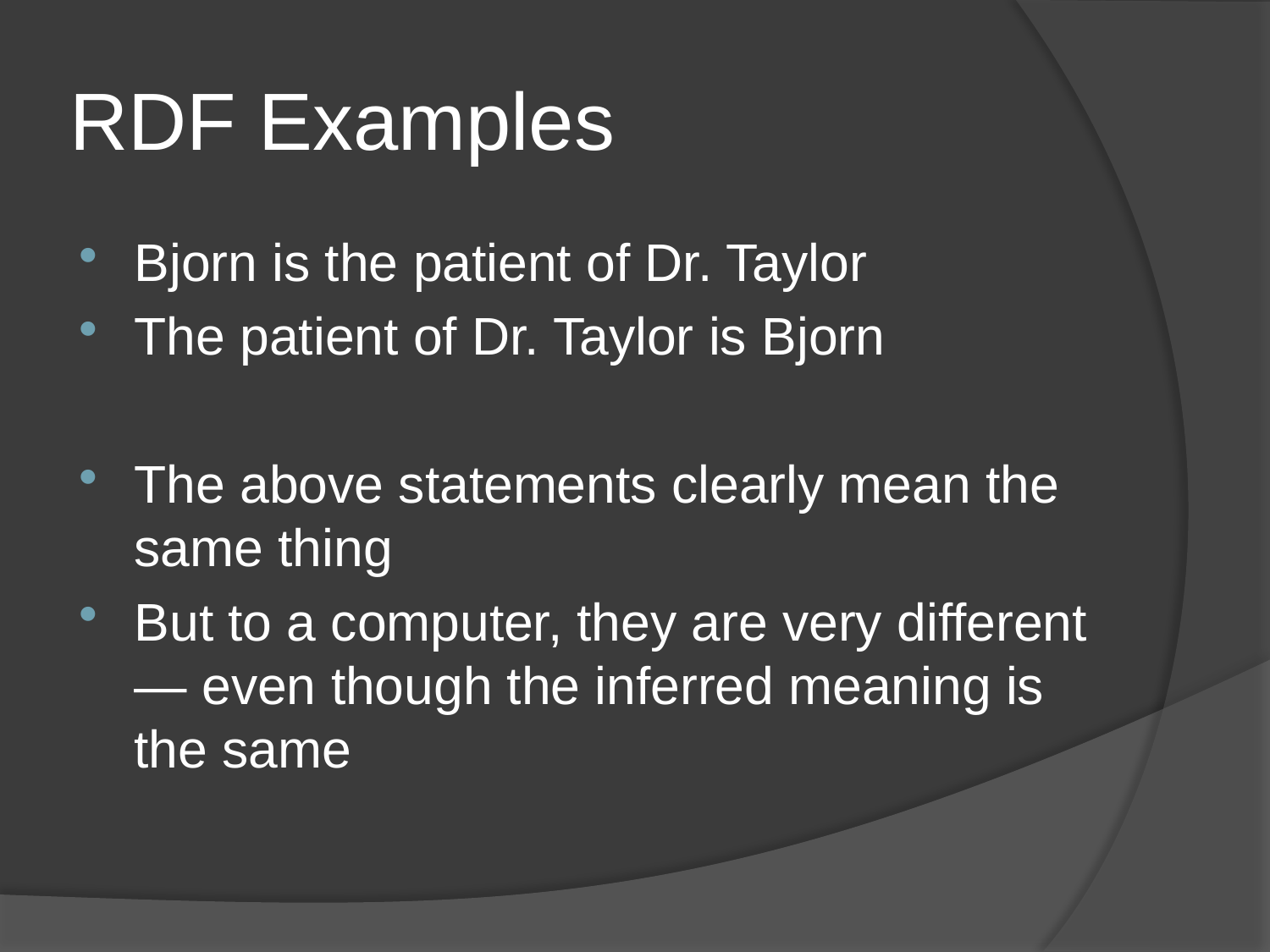

# RDF Examples
Bjorn is the patient of Dr. Taylor
The patient of Dr. Taylor is Bjorn

The above statements clearly mean the same thing
But to a computer, they are very different — even though the inferred meaning is the same